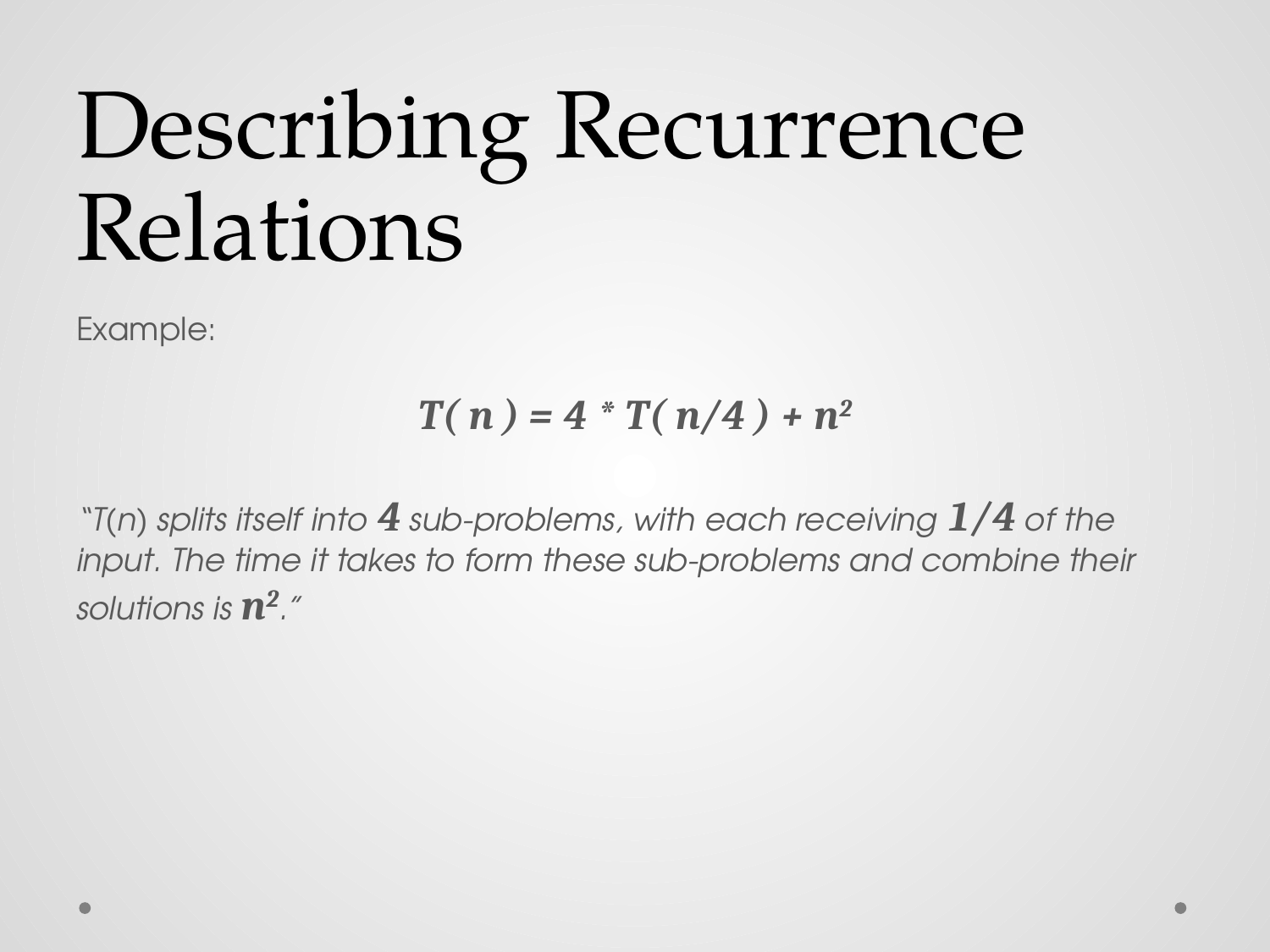

# Describing Recurrence Relations
Example:
T( n ) = 4 * T( n/4 ) + n2
“T(n) splits itself into 4 sub-problems, with each receiving 1/4 of the input. The time it takes to form these sub-problems and combine their solutions is n2.”